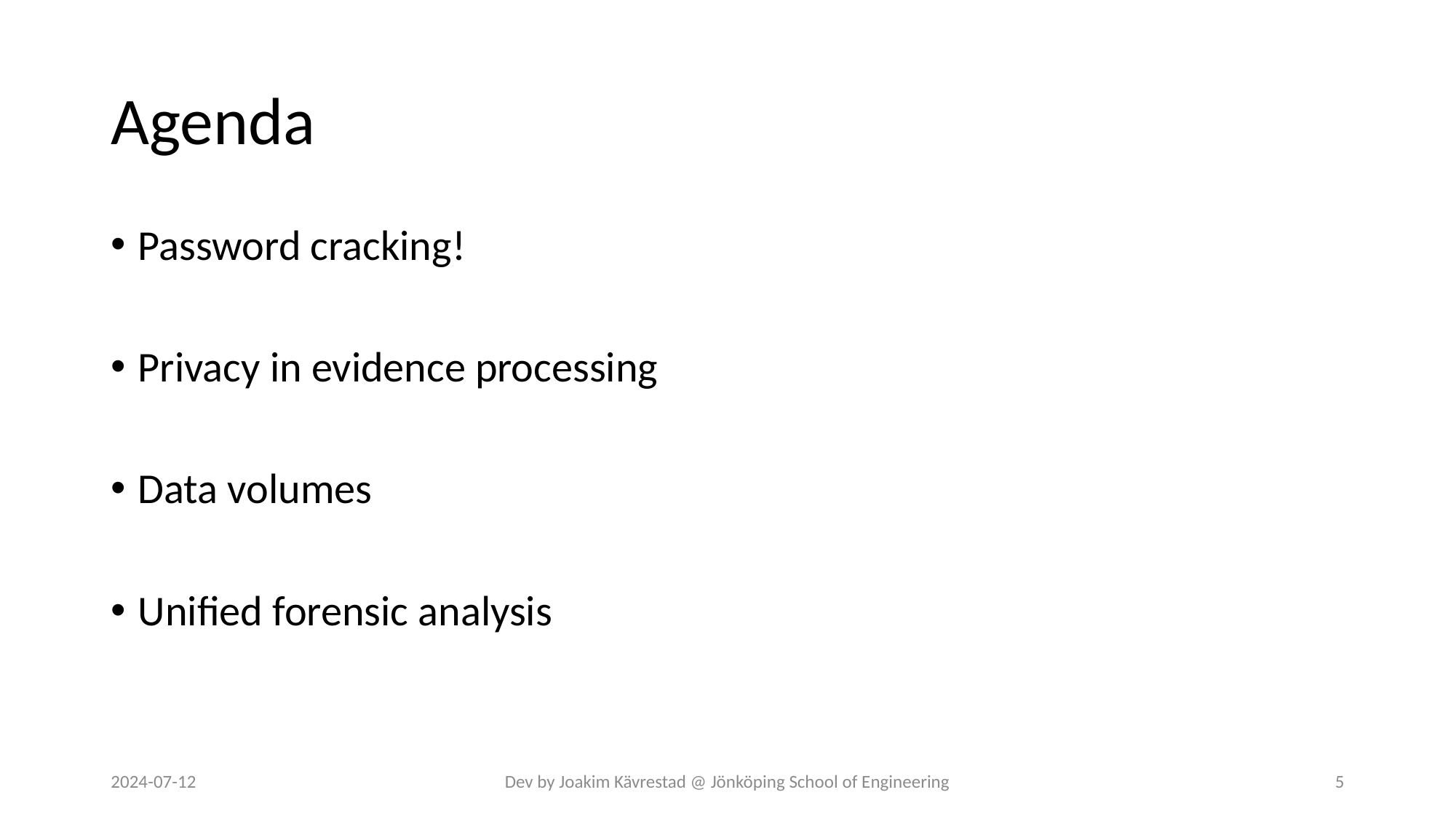

# Agenda
Password cracking!

Privacy in evidence processing

Data volumes

Unified forensic analysis

2024-07-12
Dev by Joakim Kävrestad @ Jönköping School of Engineering
5